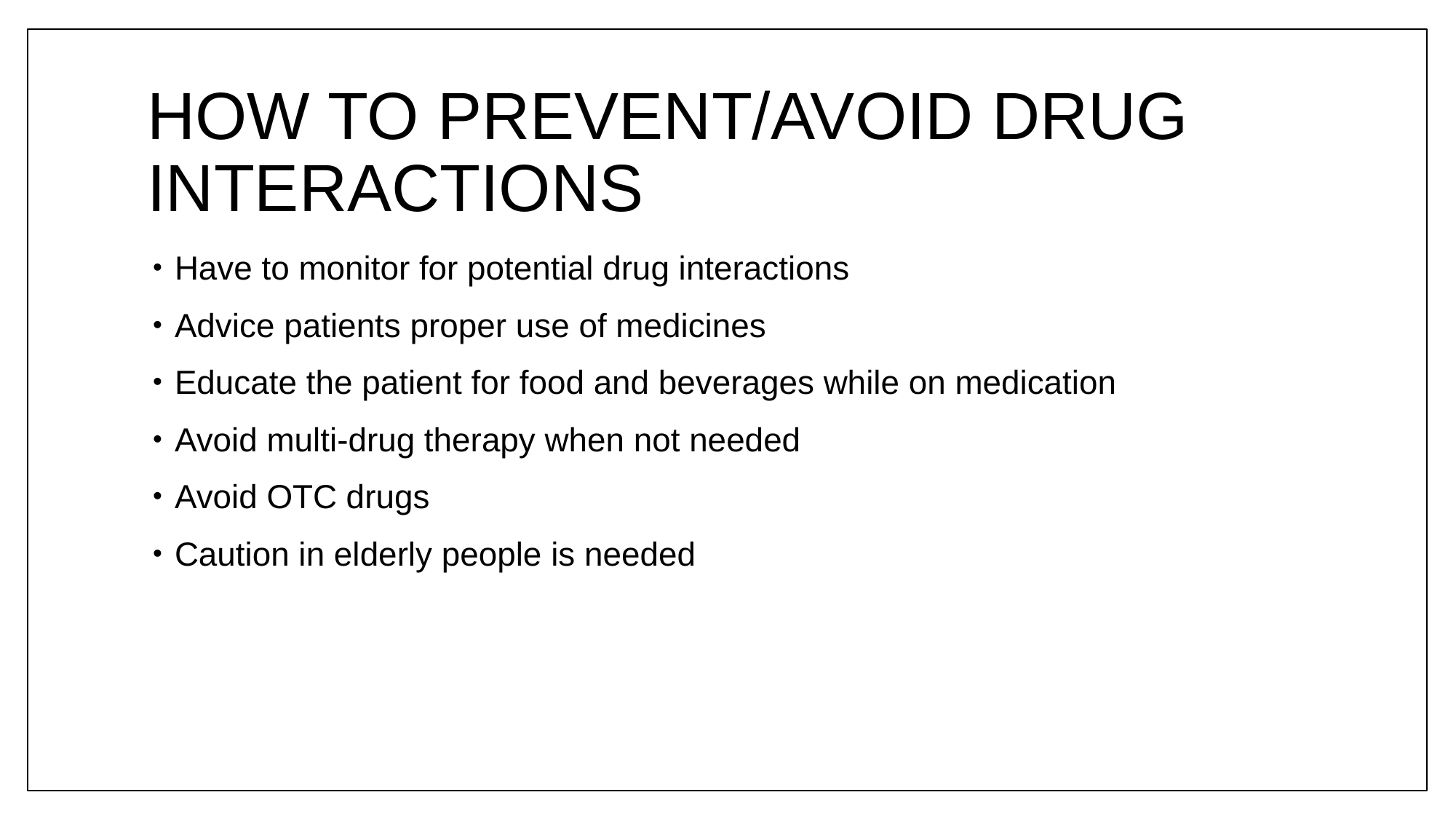

# HOW TO PREVENT/AVOID DRUG INTERACTIONS
Have to monitor for potential drug interactions
Advice patients proper use of medicines
Educate the patient for food and beverages while on medication
Avoid multi-drug therapy when not needed
Avoid OTC drugs
Caution in elderly people is needed